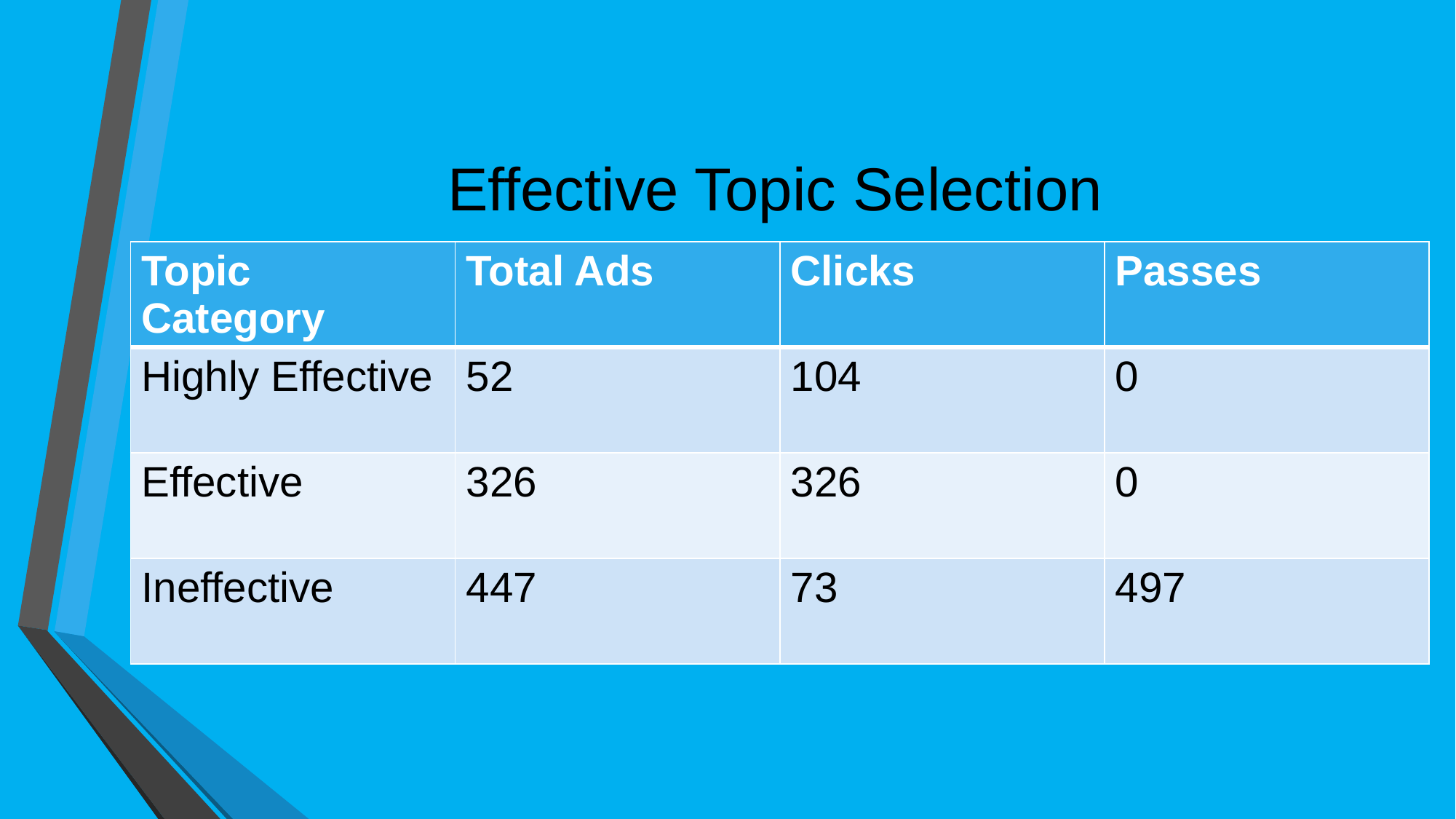

# Effective Topic Selection
| Topic Category | Total Ads | Clicks | Passes |
| --- | --- | --- | --- |
| Highly Effective | 52 | 104 | 0 |
| Effective | 326 | 326 | 0 |
| Ineffective | 447 | 73 | 497 |